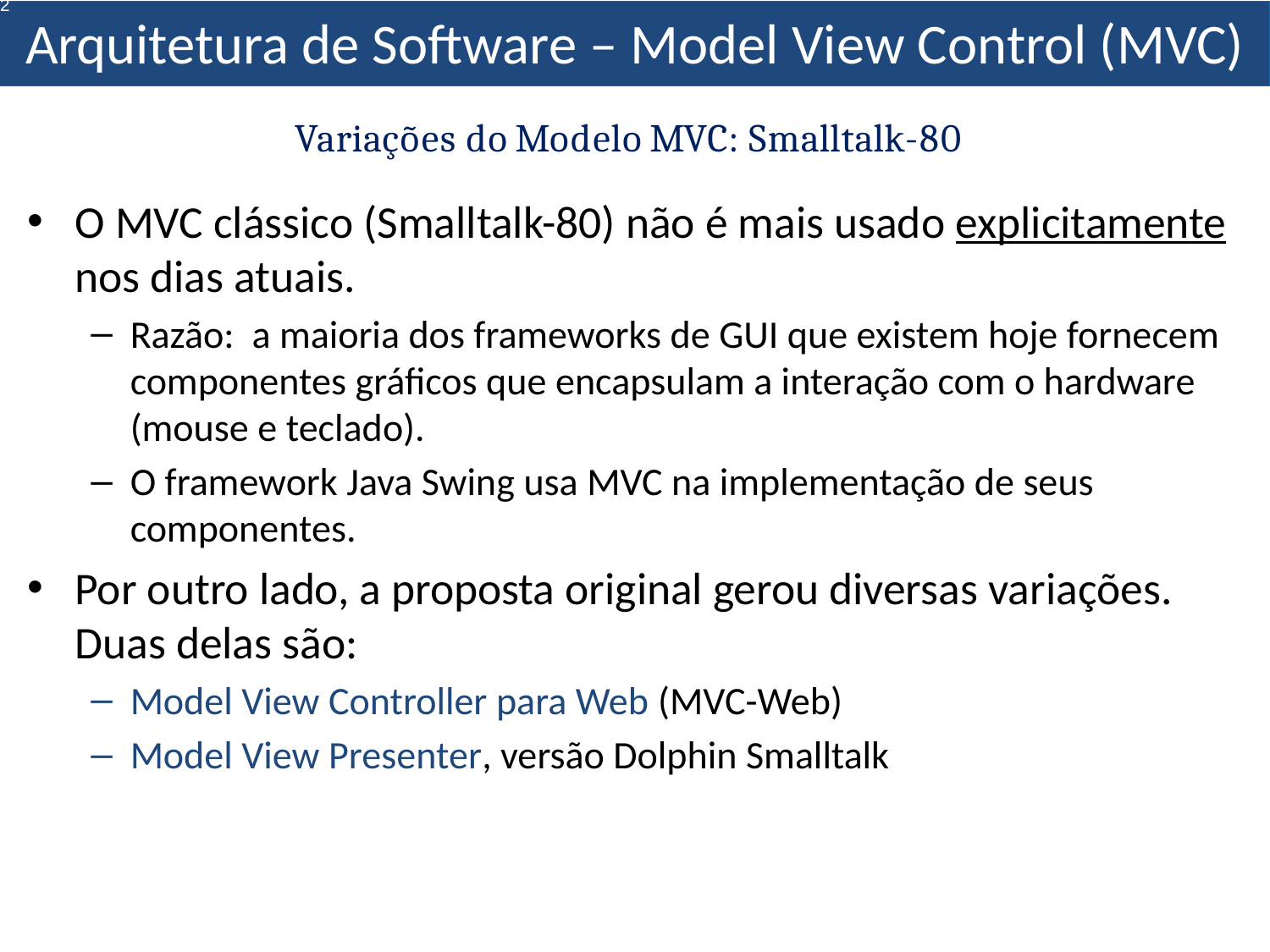

12
# Variações do Modelo MVC: Smalltalk-80
O MVC clássico (Smalltalk-80) não é mais usado explicitamente nos dias atuais.
Razão:  a maioria dos frameworks de GUI que existem hoje fornecem componentes gráficos que encapsulam a interação com o hardware (mouse e teclado).
O framework Java Swing usa MVC na implementação de seus componentes.
Por outro lado, a proposta original gerou diversas variações. Duas delas são:
Model View Controller para Web (MVC-Web)
Model View Presenter, versão Dolphin Smalltalk